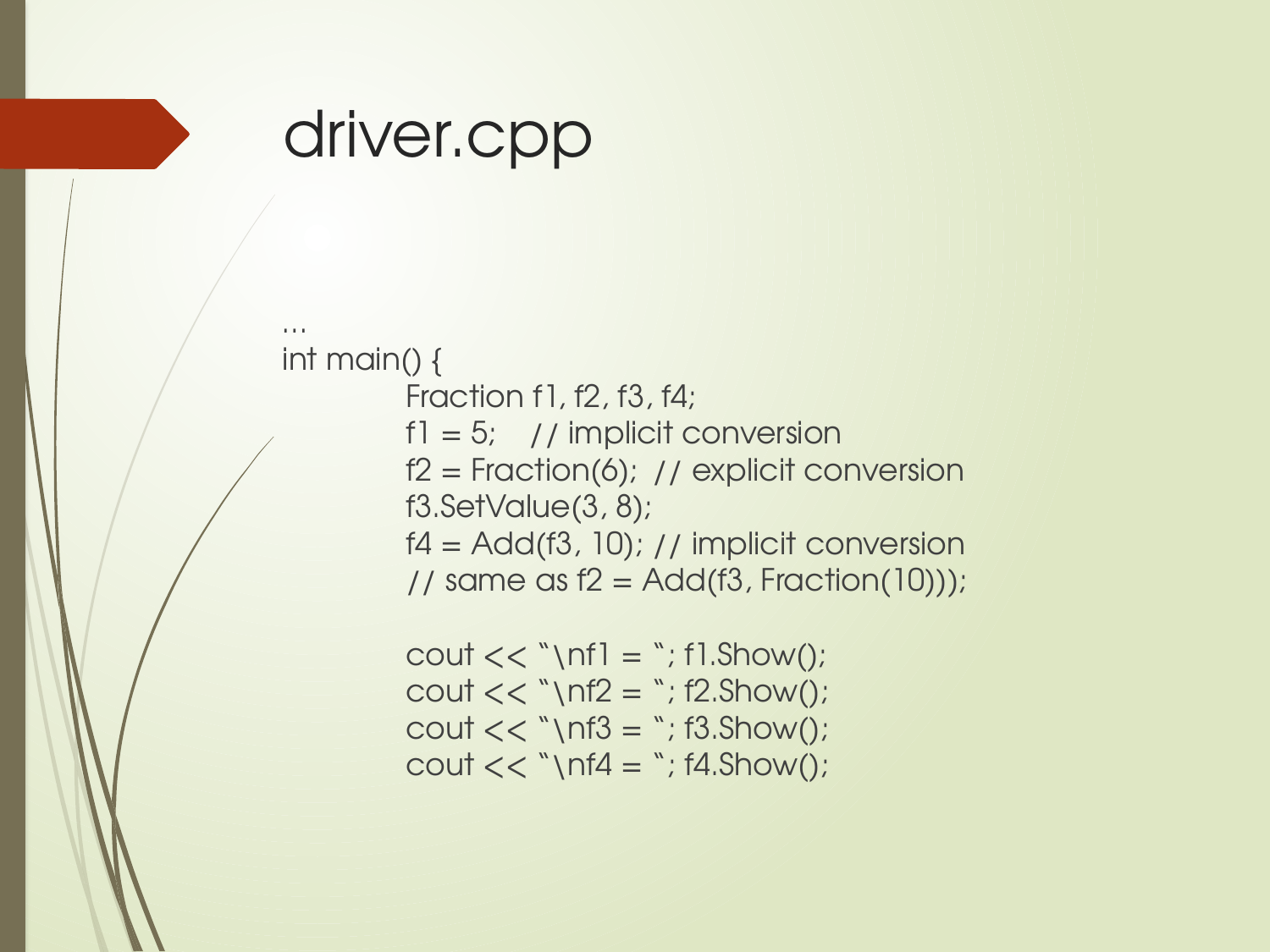

# driver.cpp
…
int main() {
	Fraction f1, f2, f3, f4;
	f1 = 5; 				// implicit conversion
	f2 = Fraction(6);		// explicit conversion
	f3.SetValue(3, 8);
	f4 = Add(f3, 10);		// implicit conversion
		// same as f2 = Add(f3, Fraction(10)));

	cout << “\nf1 = “; f1.Show();
	cout << “\nf2 = “; f2.Show();
	cout << “\nf3 = “; f3.Show();
	cout << “\nf4 = “; f4.Show();